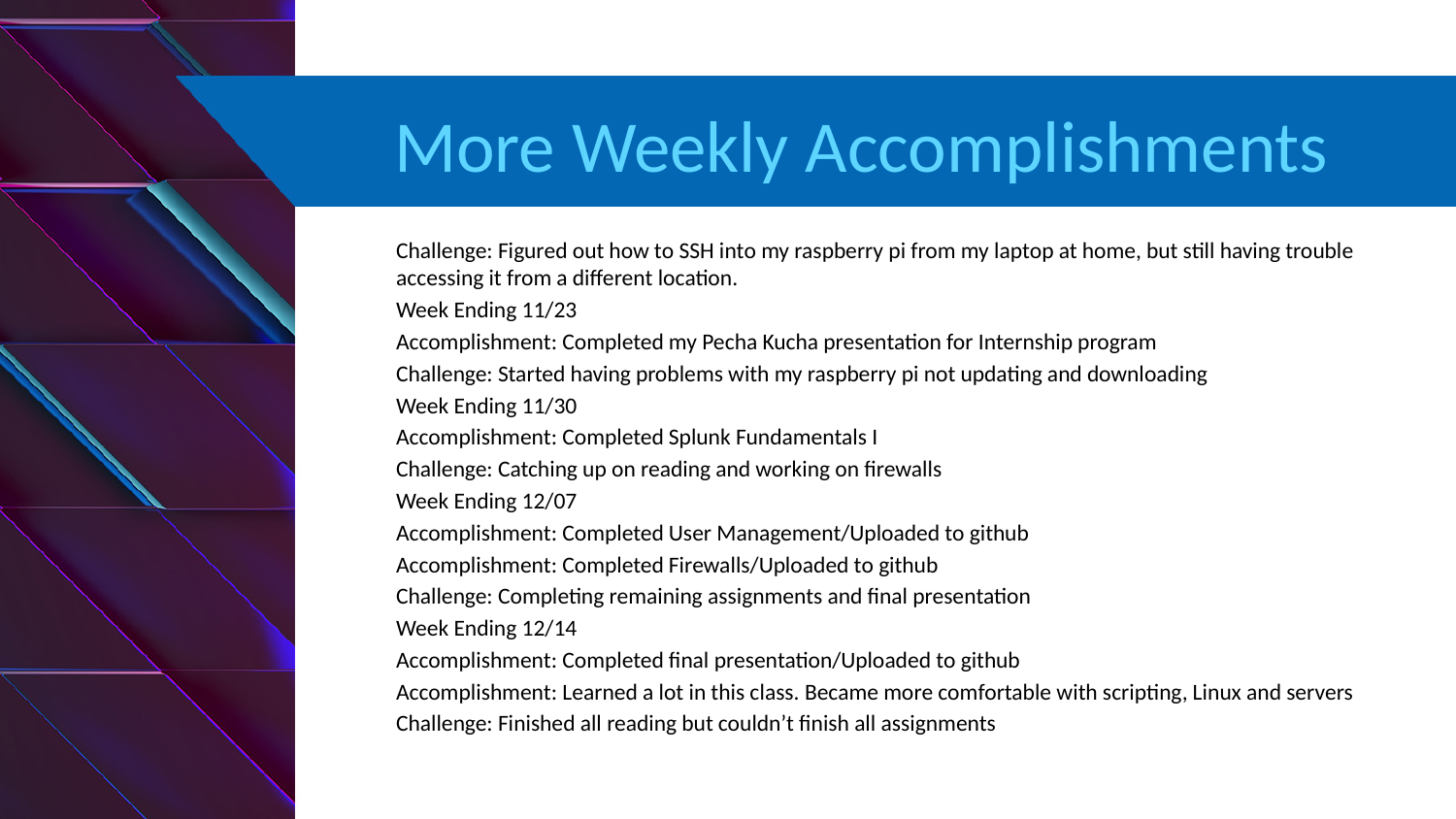

# More Weekly Accomplishments
Challenge: Figured out how to SSH into my raspberry pi from my laptop at home, but still having trouble accessing it from a different location.
Week Ending 11/23
Accomplishment: Completed my Pecha Kucha presentation for Internship program
Challenge: Started having problems with my raspberry pi not updating and downloading
Week Ending 11/30
Accomplishment: Completed Splunk Fundamentals I
Challenge: Catching up on reading and working on firewalls
Week Ending 12/07
Accomplishment: Completed User Management/Uploaded to github
Accomplishment: Completed Firewalls/Uploaded to github
Challenge: Completing remaining assignments and final presentation
Week Ending 12/14
Accomplishment: Completed final presentation/Uploaded to github
Accomplishment: Learned a lot in this class. Became more comfortable with scripting, Linux and servers
Challenge: Finished all reading but couldn’t finish all assignments